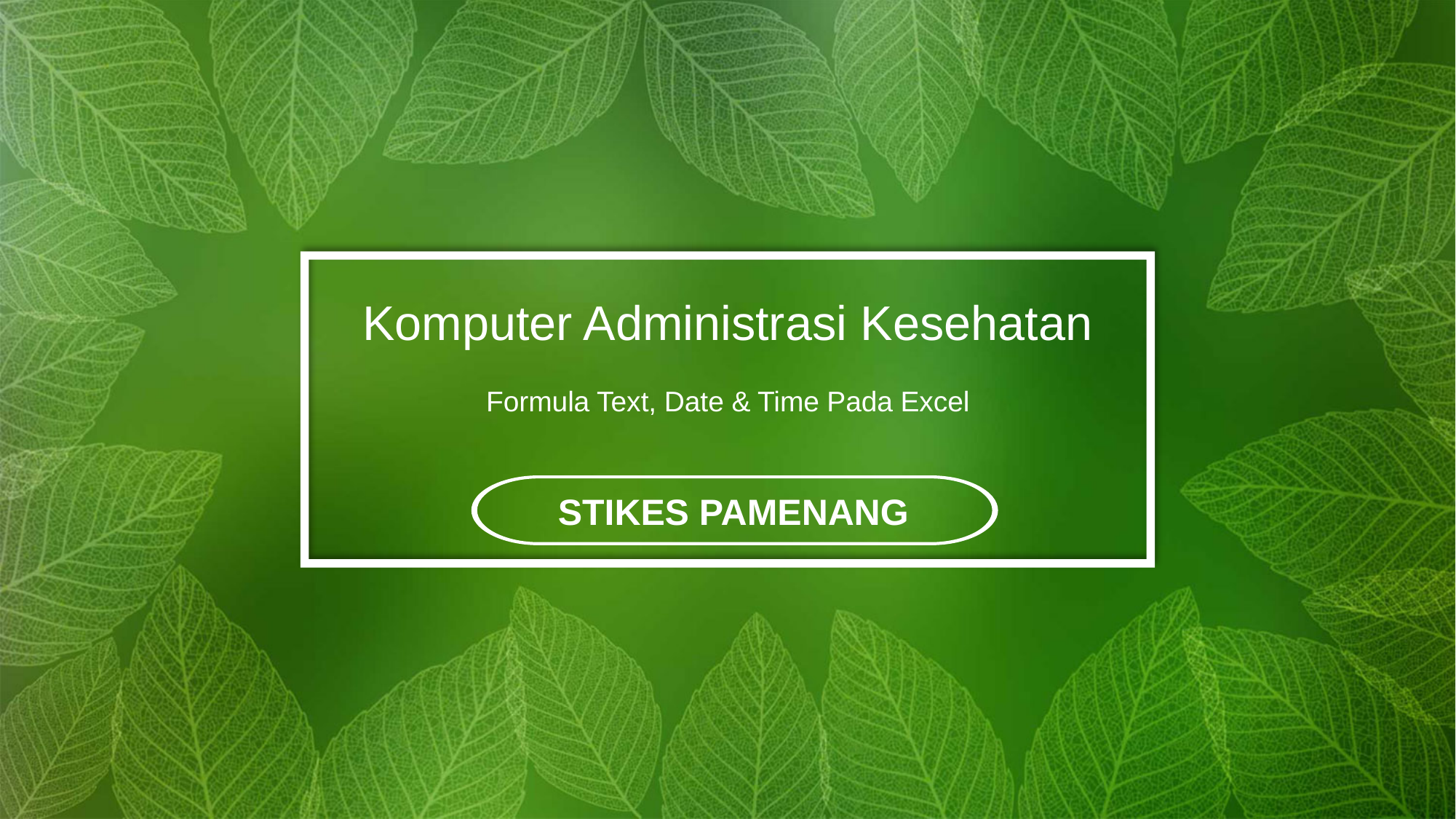

Komputer Administrasi Kesehatan
Formula Text, Date & Time Pada Excel

STIKES PAMENANG